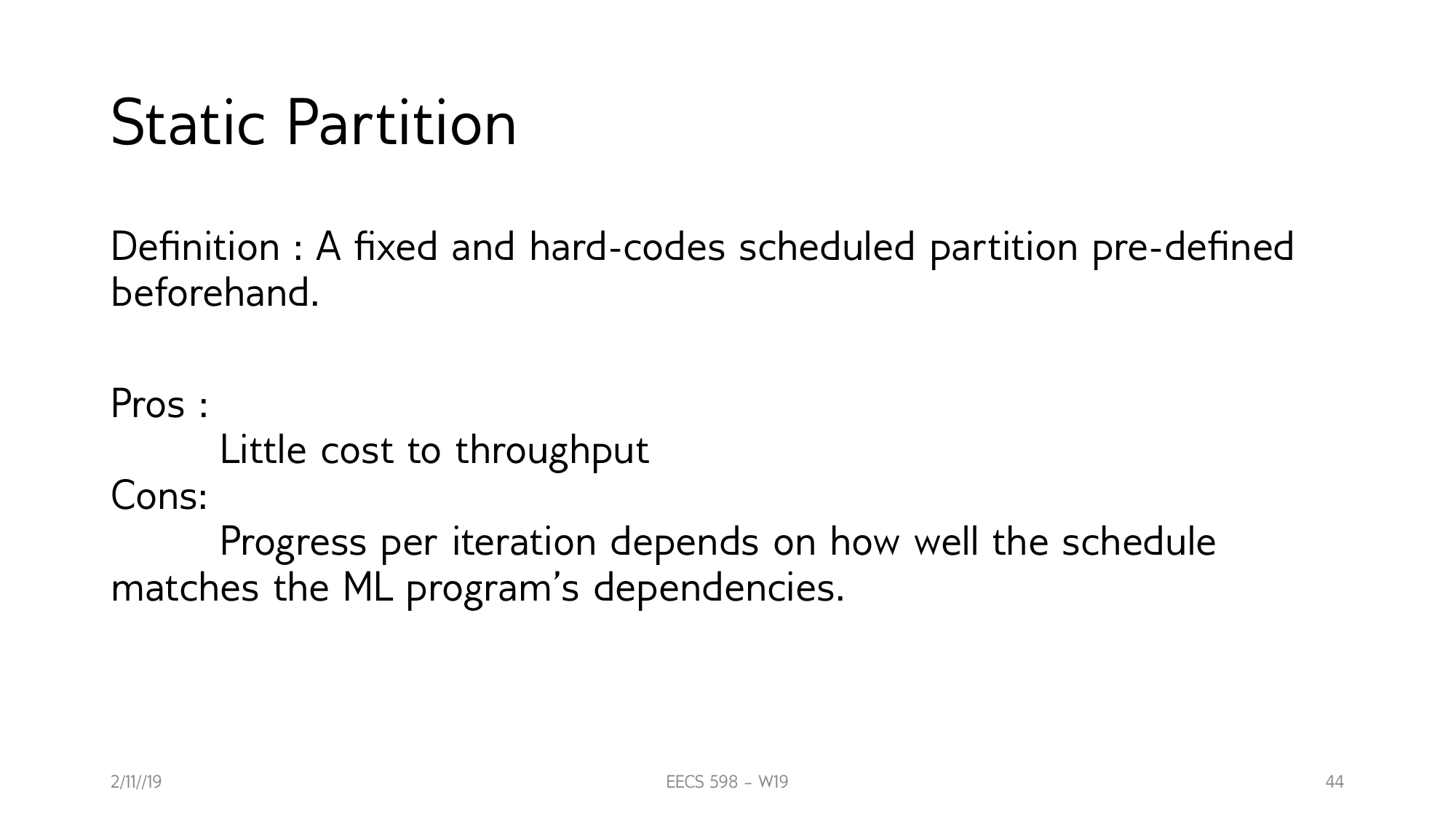

# Static Partition
Definition : A fixed and hard-codes scheduled partition pre-defined beforehand.
Pros :
	Little cost to throughput
Cons:
	Progress per iteration depends on how well the schedule matches the ML program’s dependencies.
2/11//19
EECS 598 – W19
44